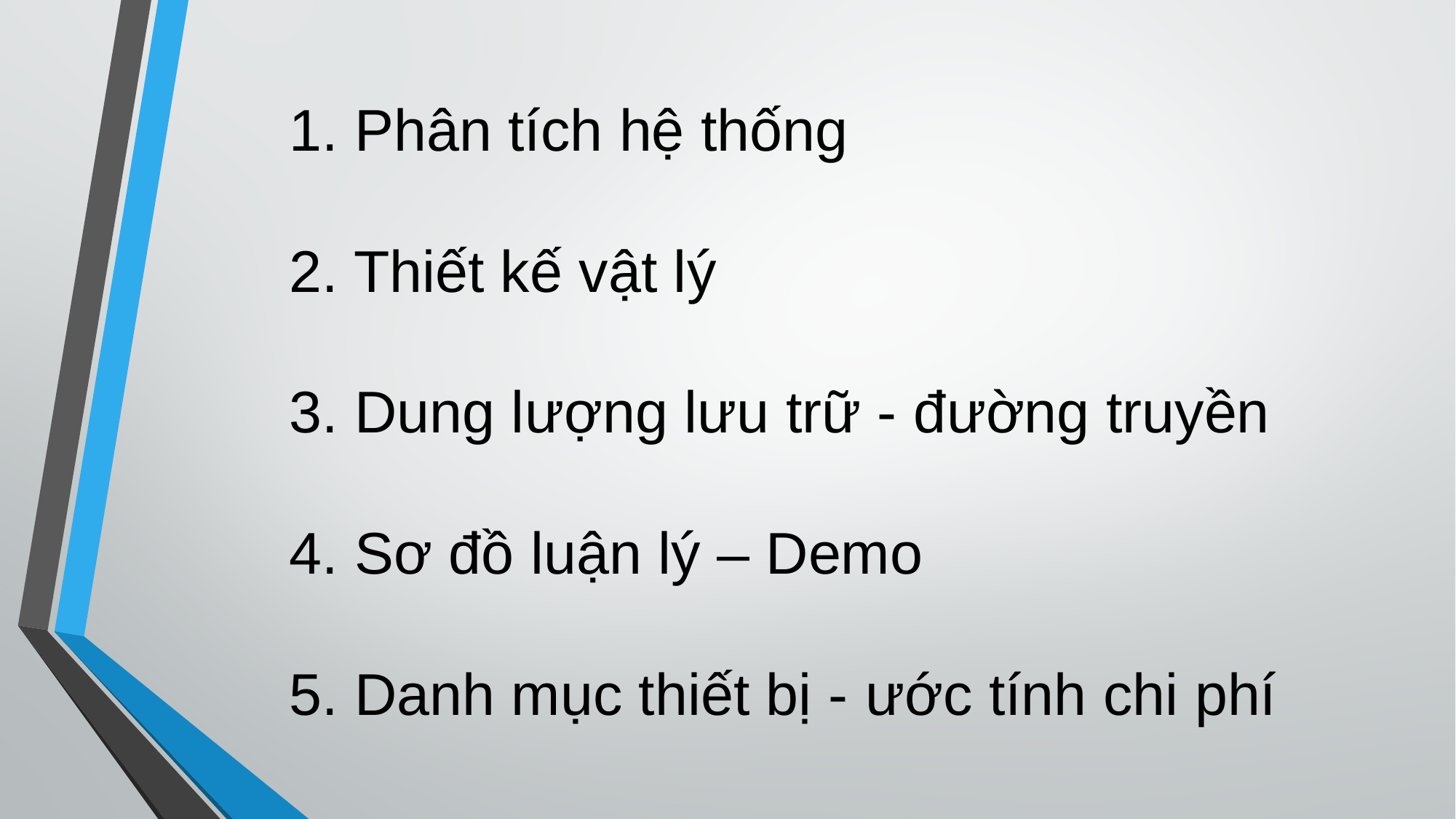

# 1. Phân tích hệ thống 2. Thiết kế vật lý 3. Dung lượng lưu trữ - đường truyền 4. Sơ đồ luận lý – Demo 5. Danh mục thiết bị - ước tính chi phí